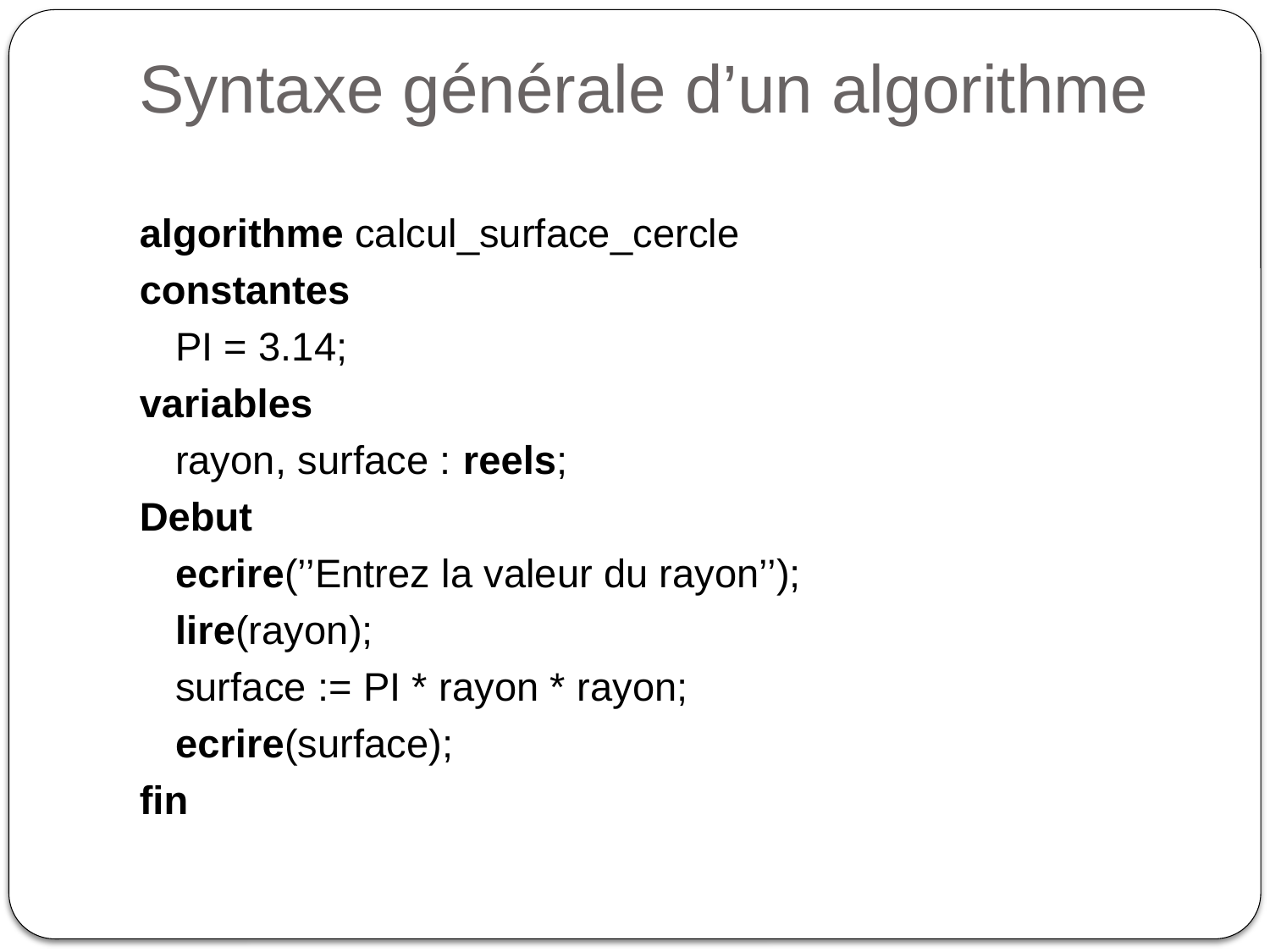

# Syntaxe générale d’un algorithme
algorithme calcul_surface_cercle
constantes
	PI = 3.14;
variables
	rayon, surface : reels;
Debut
	ecrire(’’Entrez la valeur du rayon’’);
	lire(rayon);
	surface := PI * rayon * rayon;
	ecrire(surface);
fin